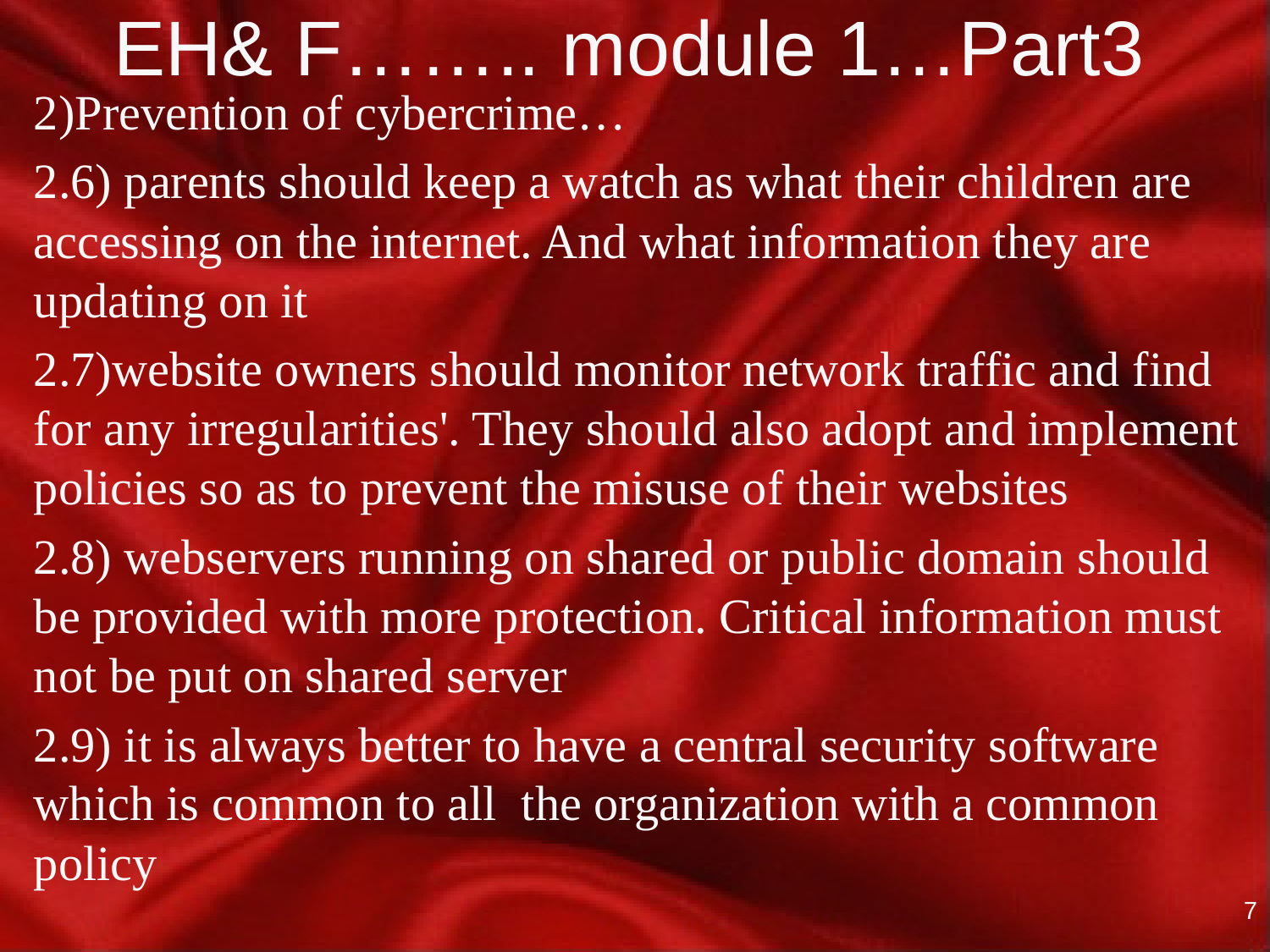

# EH& F…….. module 1…Part3
2)Prevention of cybercrime…
2.6) parents should keep a watch as what their children are accessing on the internet. And what information they are updating on it
2.7)website owners should monitor network traffic and find for any irregularities'. They should also adopt and implement policies so as to prevent the misuse of their websites
2.8) webservers running on shared or public domain should be provided with more protection. Critical information must not be put on shared server
2.9) it is always better to have a central security software which is common to all  the organization with a common policy

7